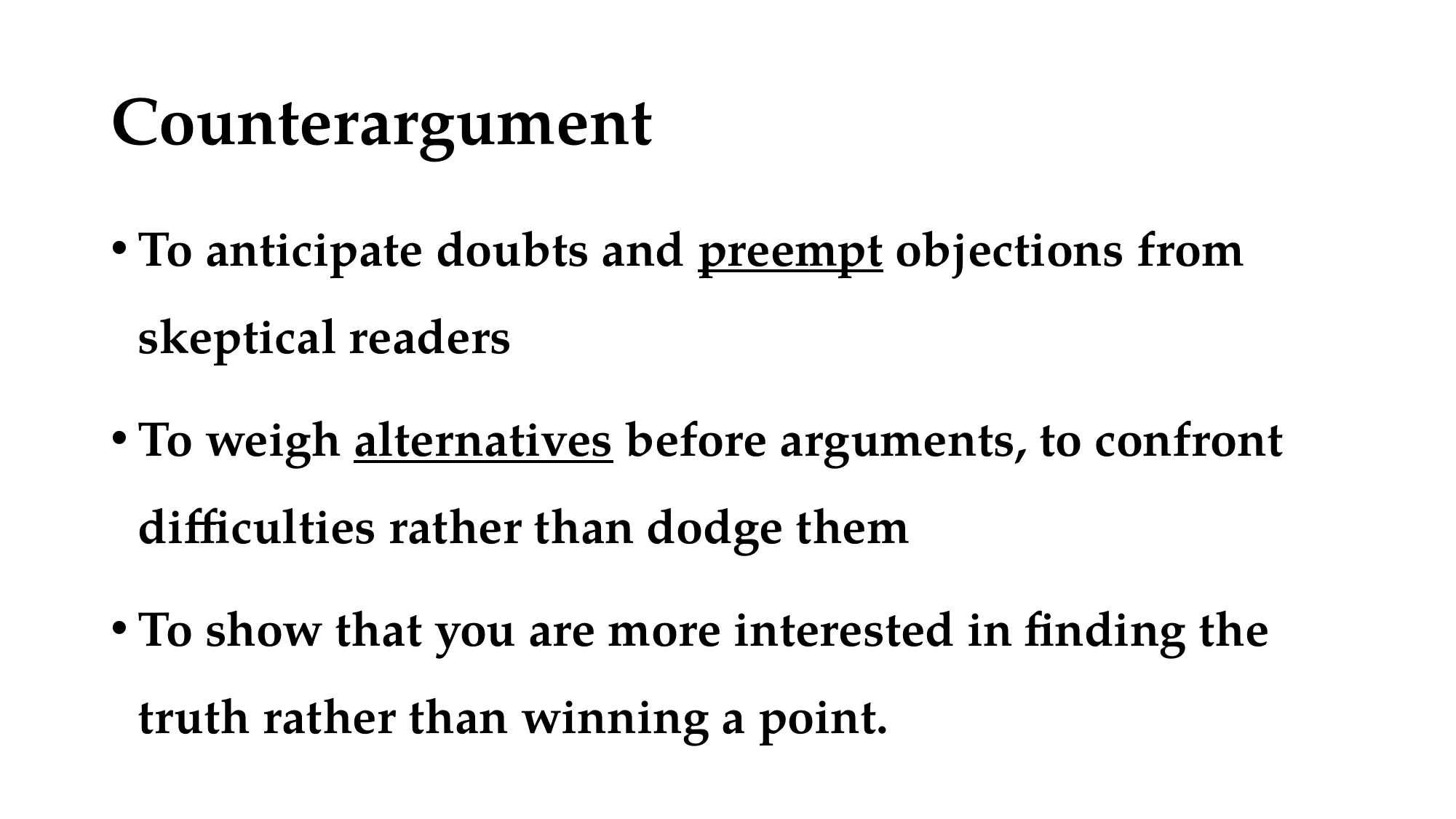

# Counterargument
To anticipate doubts and preempt objections from skeptical readers
To weigh alternatives before arguments, to confront difficulties rather than dodge them
To show that you are more interested in finding the truth rather than winning a point.